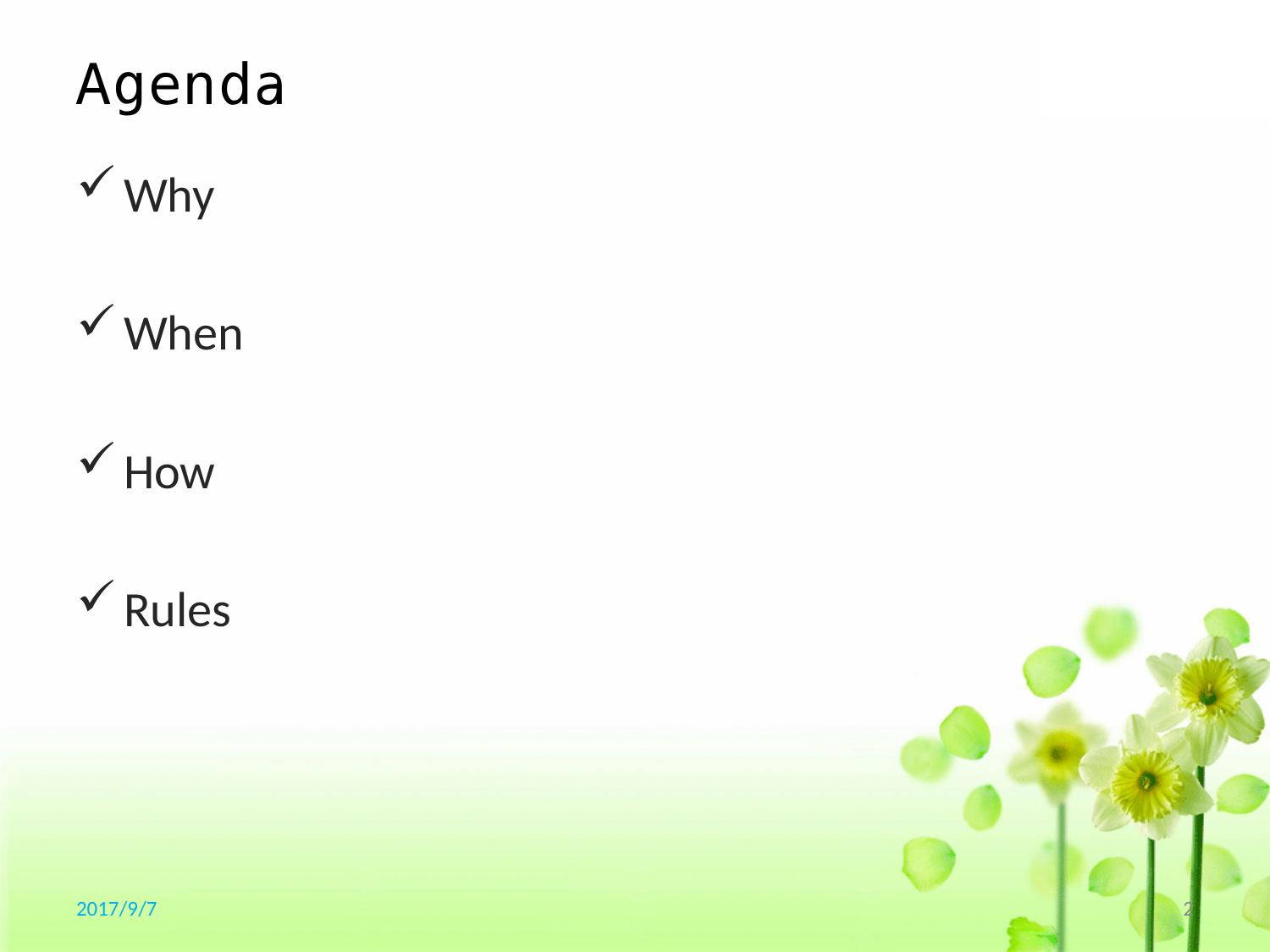

# Agenda
Why

When

How

Rules
2017/9/7
2